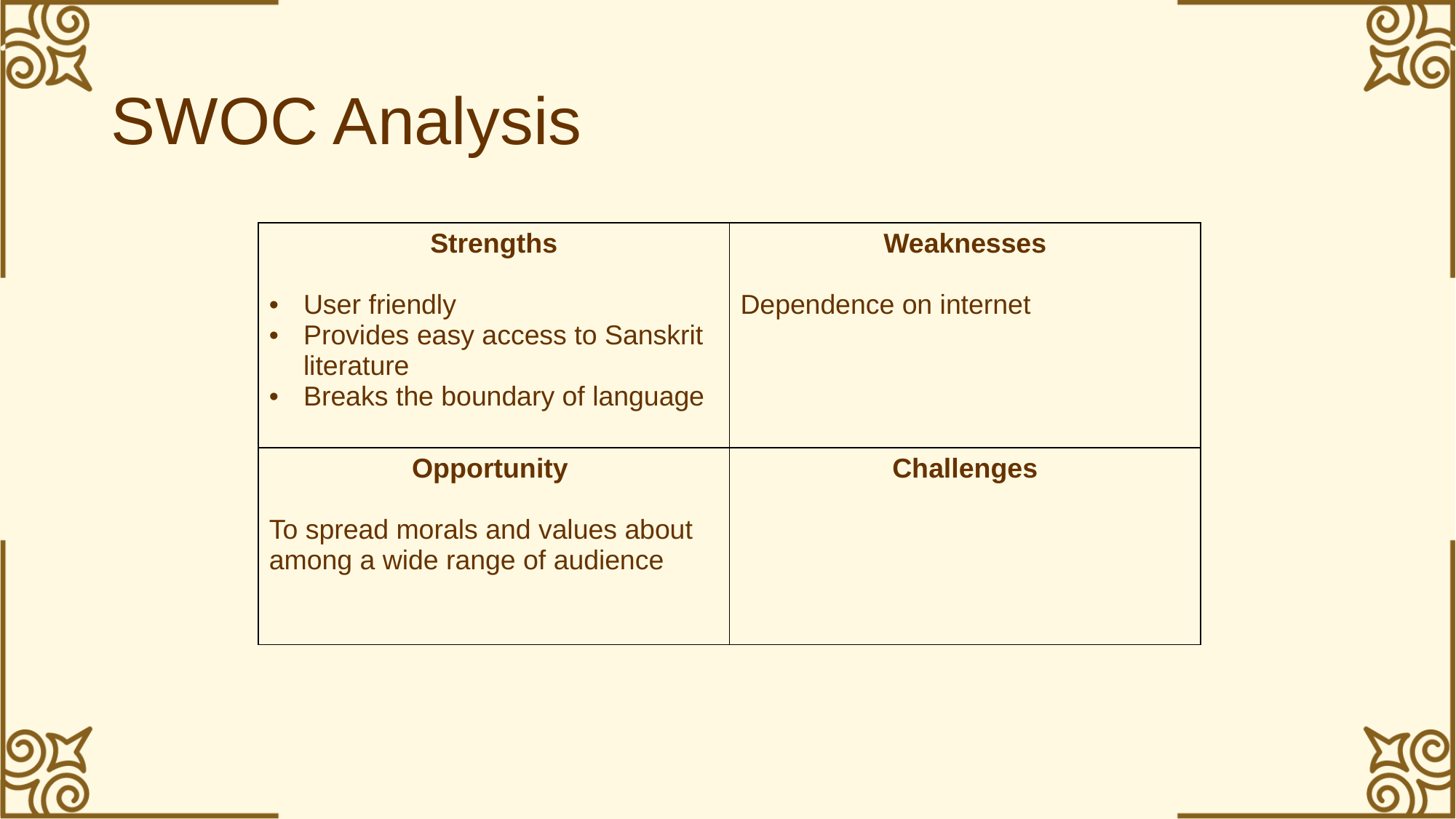

# SWOC Analysis
| Strengths User friendly Provides easy access to Sanskrit literature Breaks the boundary of language | Weaknesses Dependence on internet |
| --- | --- |
| Opportunity To spread morals and values about among a wide range of audience | Challenges |